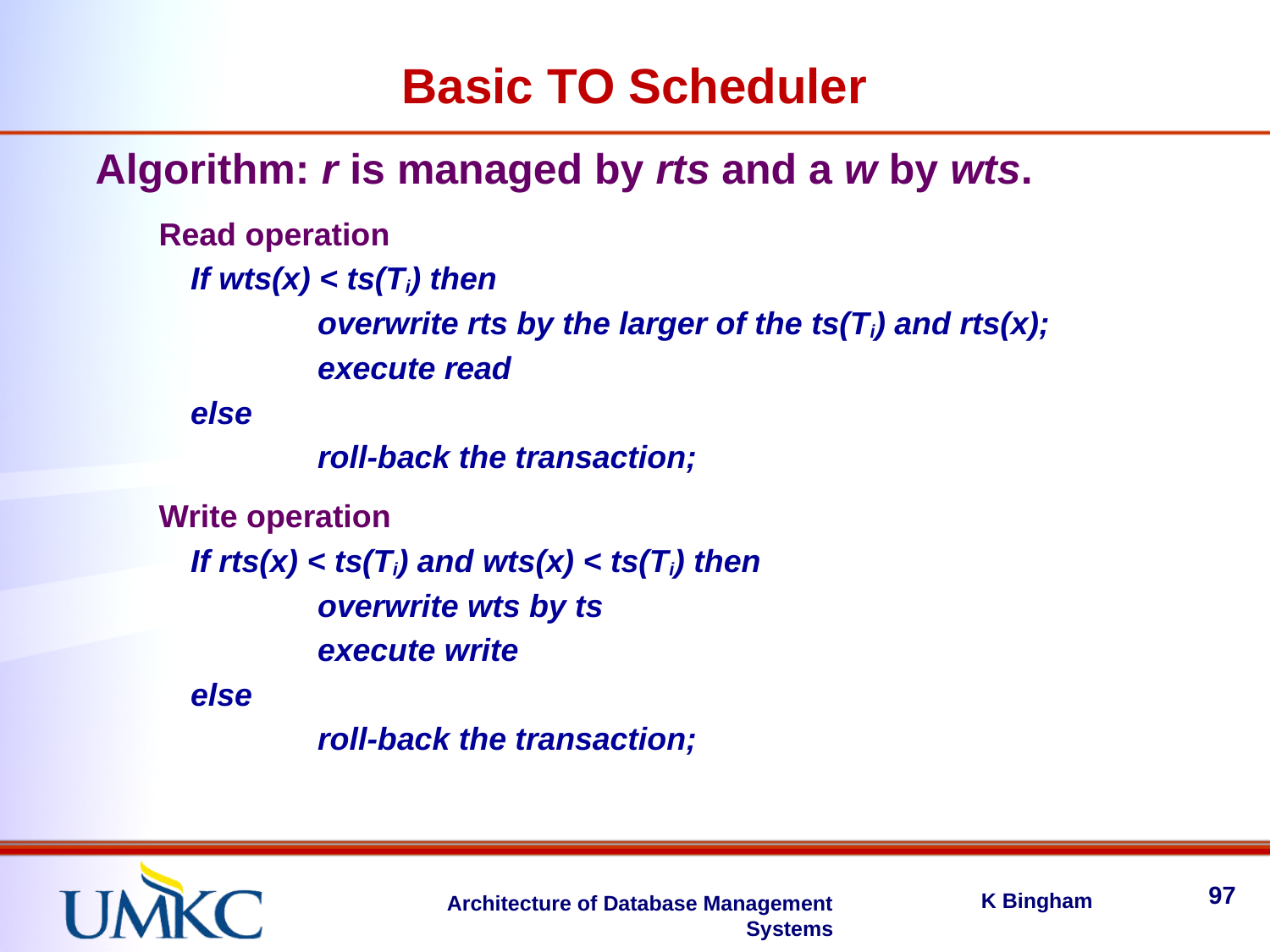

Basic TO Scheduler
Algorithm: r is managed by rts and a w by wts.
Read operation
If wts(x) < ts(Ti) then
	overwrite rts by the larger of the ts(Ti) and rts(x);
	execute read
else
	roll-back the transaction;
Write operation
If rts(x) < ts(Ti) and wts(x) < ts(Ti) then
	overwrite wts by ts
	execute write
else
	roll-back the transaction;
97